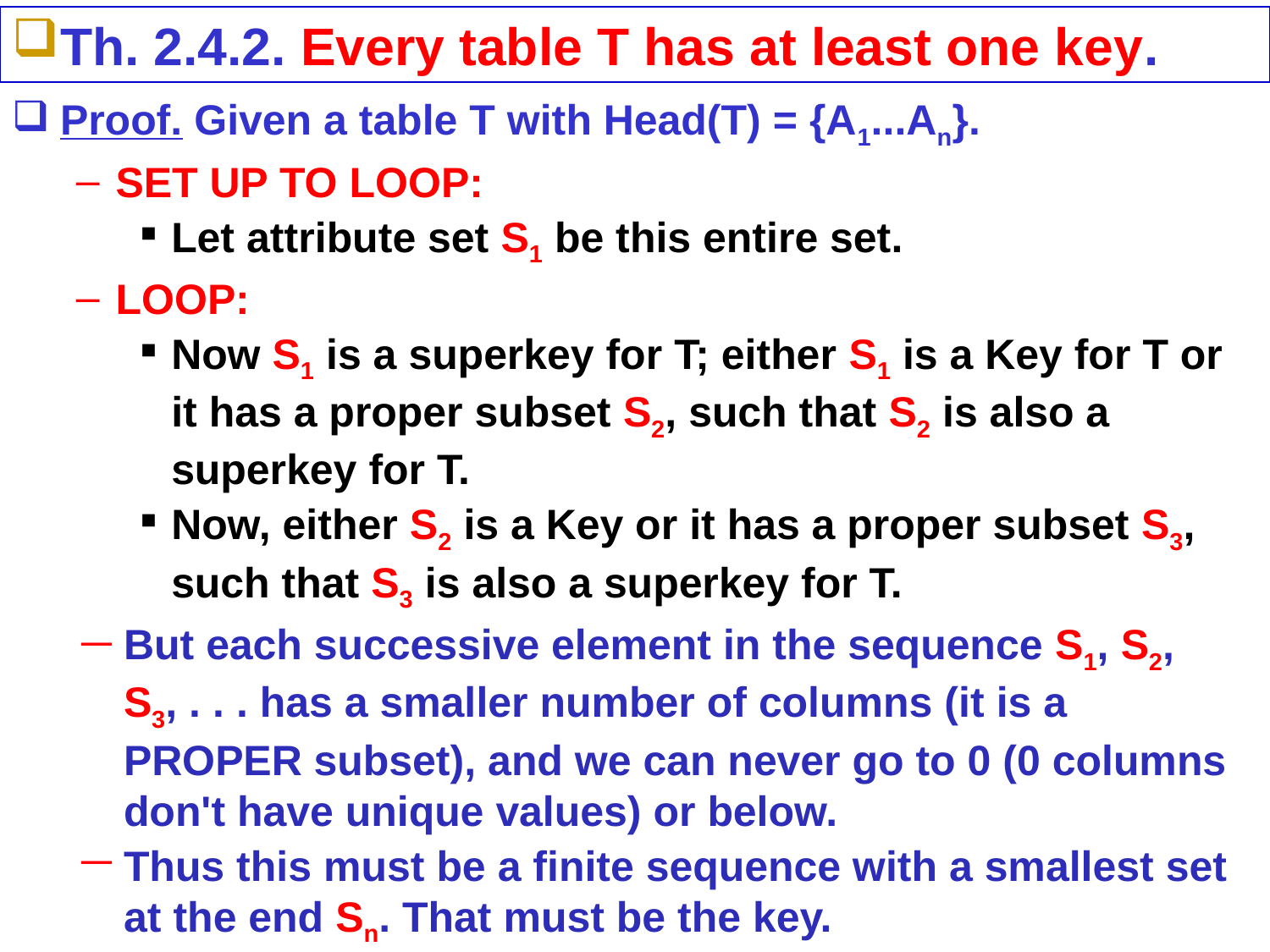

# Th. 2.4.2. Every table T has at least one key.
Proof. Given a table T with Head(T) = {A1...An}.
SET UP TO LOOP:
Let attribute set S1 be this entire set.
LOOP:
Now S1 is a superkey for T; either S1 is a Key for T or it has a proper subset S2, such that S2 is also a superkey for T.
Now, either S2 is a Key or it has a proper subset S3, such that S3 is also a superkey for T.
But each successive element in the sequence S1, S2, S3, . . . has a smaller number of columns (it is a PROPER subset), and we can never go to 0 (0 columns don't have unique values) or below.
Thus this must be a finite sequence with a smallest set at the end Sn. That must be the key.